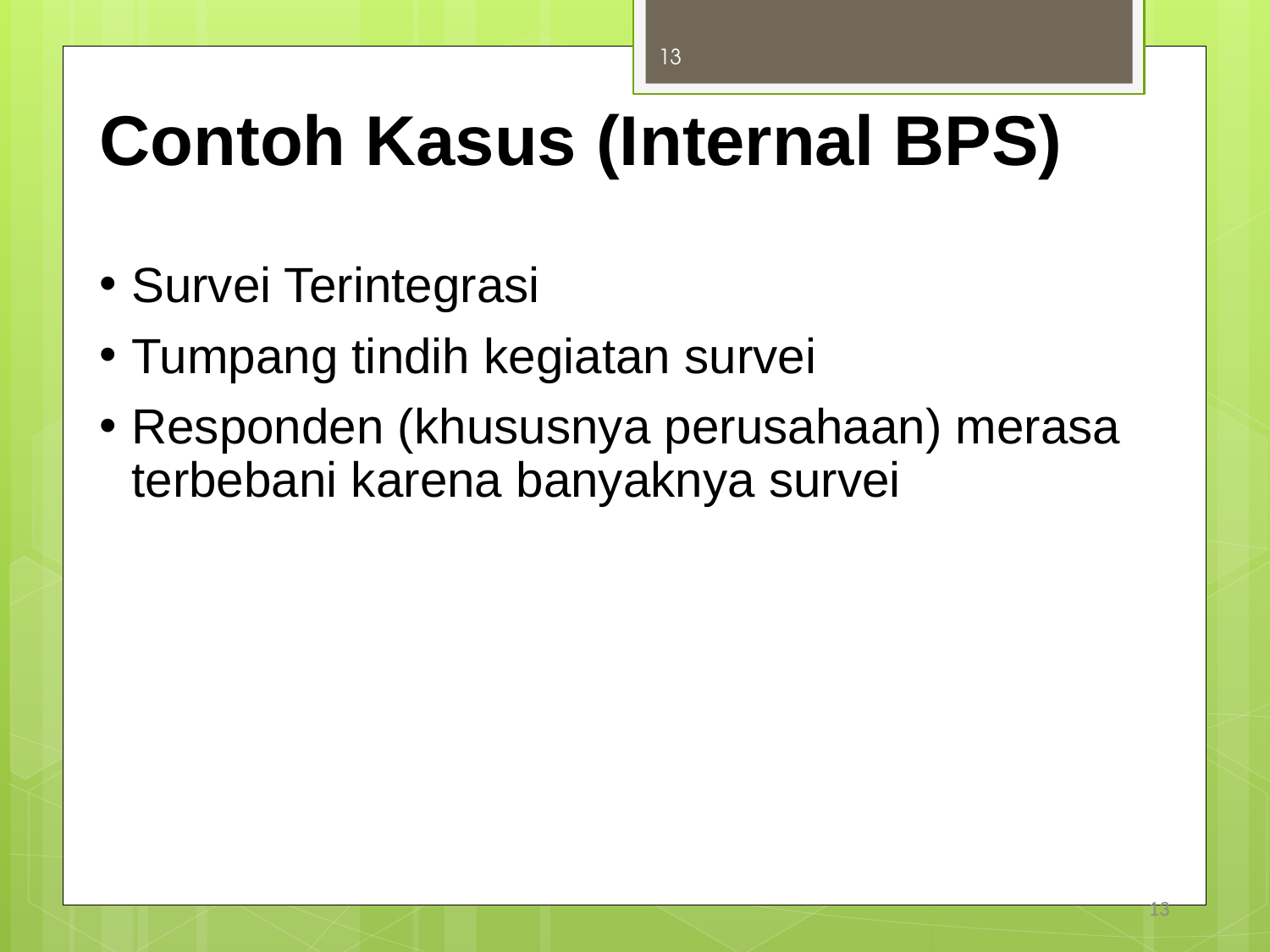

13
Contoh Kasus (Internal BPS)
Survei Terintegrasi
Tumpang tindih kegiatan survei
Responden (khususnya perusahaan) merasa terbebani karena banyaknya survei

13